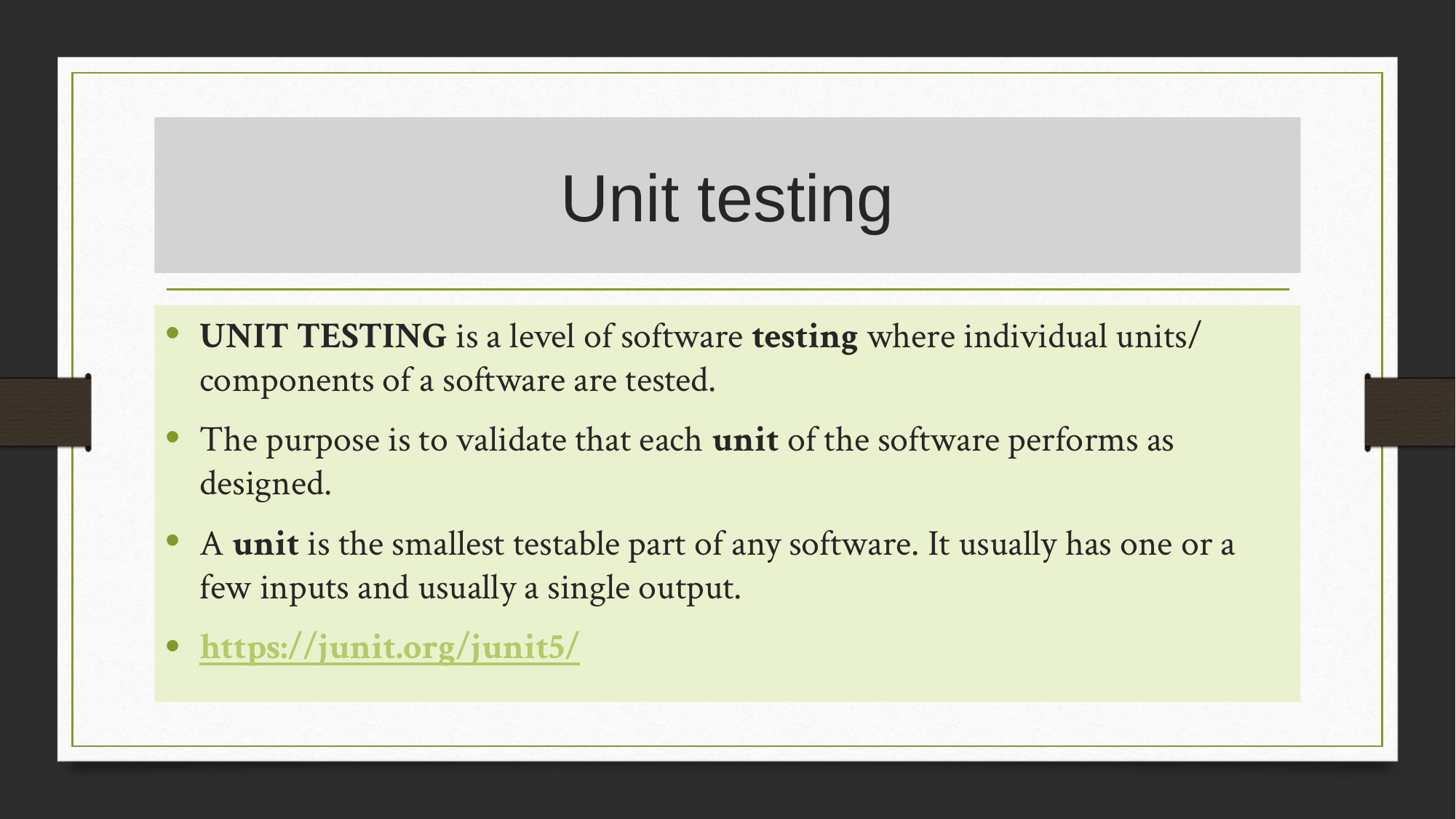

# Unit testing
UNIT TESTING is a level of software testing where individual units/ components of a software are tested.
The purpose is to validate that each unit of the software performs as designed.
A unit is the smallest testable part of any software. It usually has one or a few inputs and usually a single output.
https://junit.org/junit5/